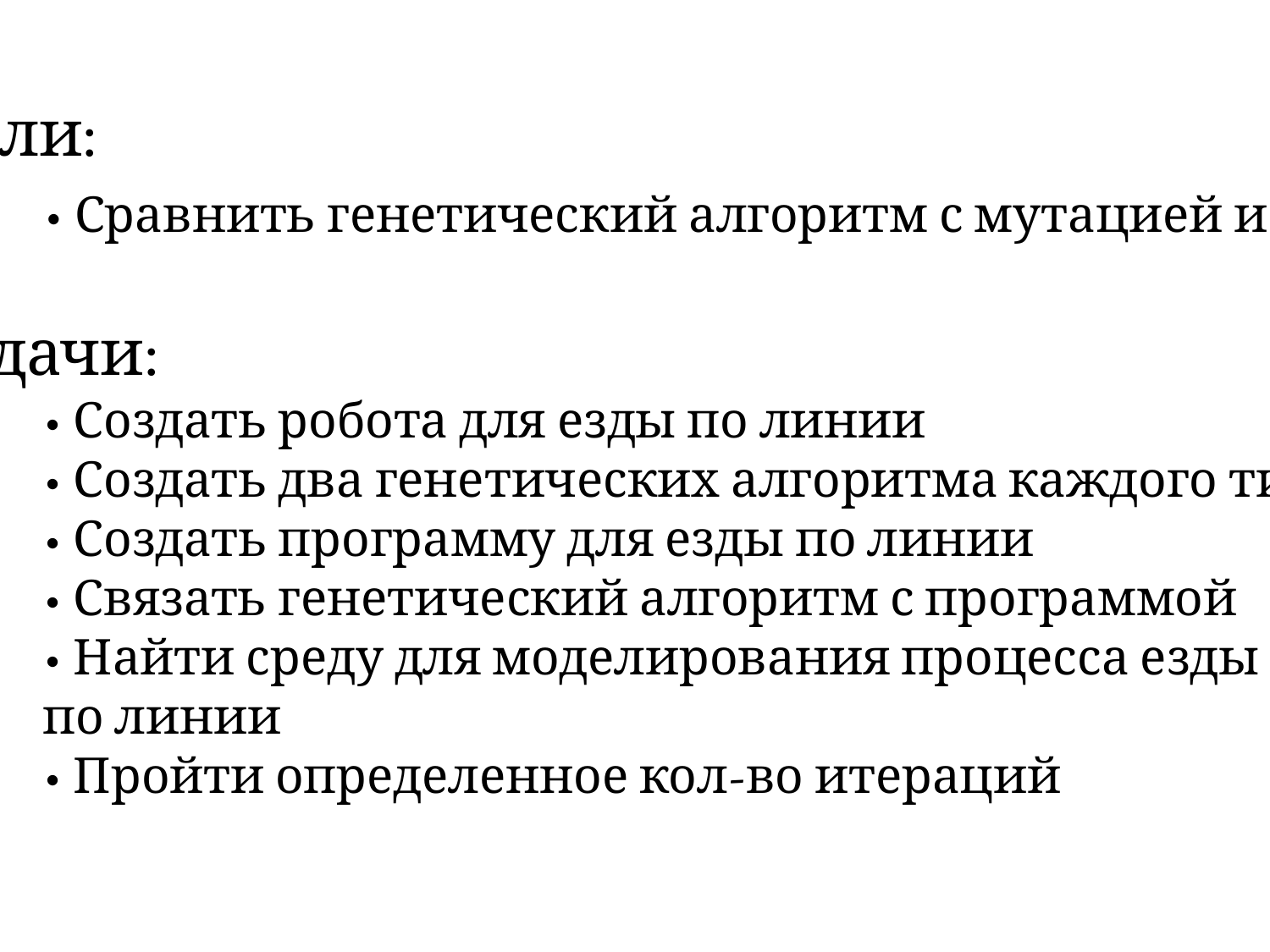

Цели:
	• Сравнить генетический алгоритм с мутацией и без
Задачи:
	• Создать робота для езды по линии
	• Создать два генетических алгоритма каждого типа
	• Создать программу для езды по линии
	• Связать генетический алгоритм с программой
	• Найти среду для моделирования процесса езды
	по линии
	• Пройти определенное кол-во итераций